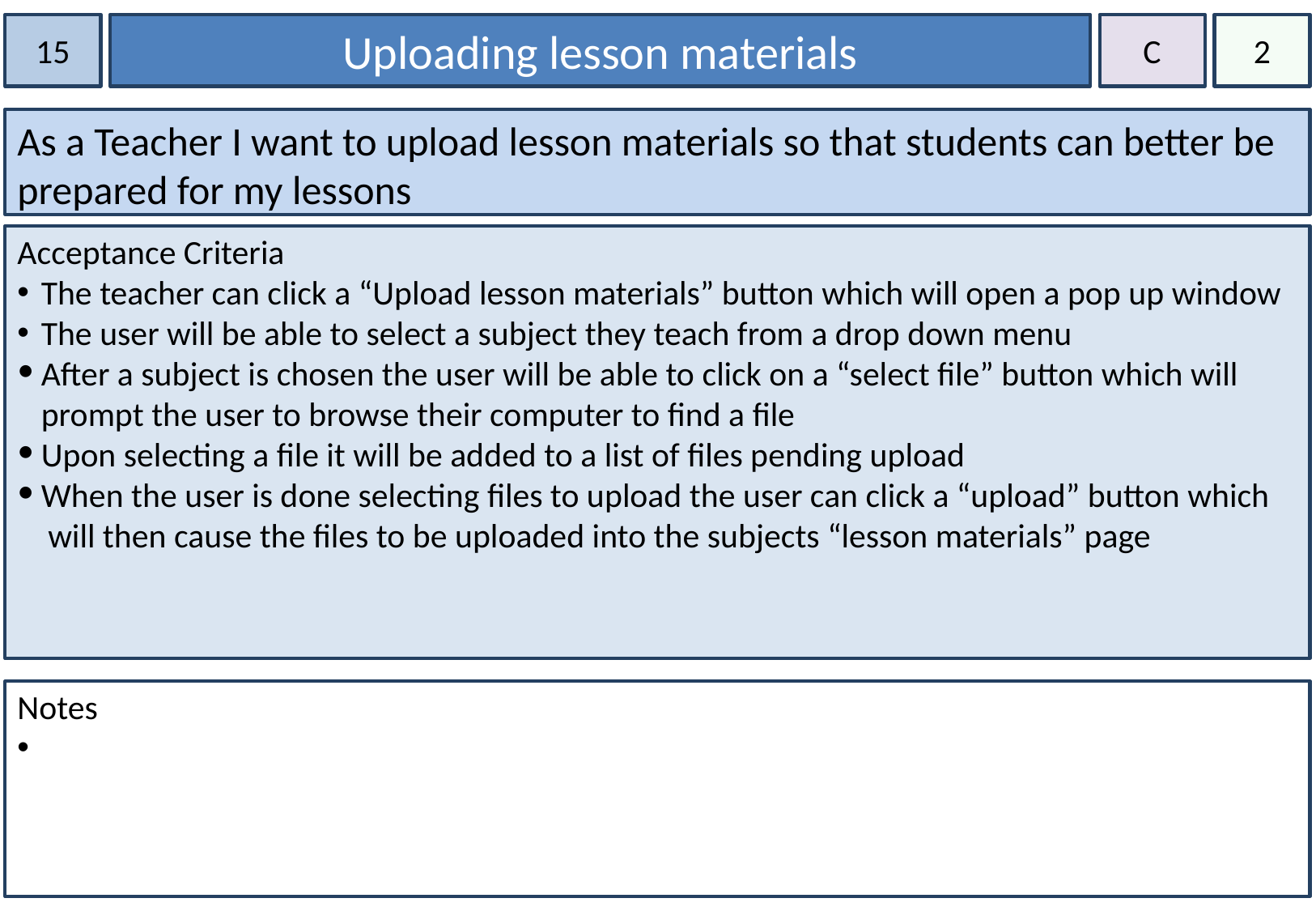

15
Uploading lesson materials
C
2
As a Teacher I want to upload lesson materials so that students can better be prepared for my lessons
Acceptance Criteria
The teacher can click a “Upload lesson materials” button which will open a pop up window
The user will be able to select a subject they teach from a drop down menu
After a subject is chosen the user will be able to click on a “select file” button which will prompt the user to browse their computer to find a file
Upon selecting a file it will be added to a list of files pending upload
When the user is done selecting files to upload the user can click a “upload” button which
    will then cause the files to be uploaded into the subjects “lesson materials” page
Notes